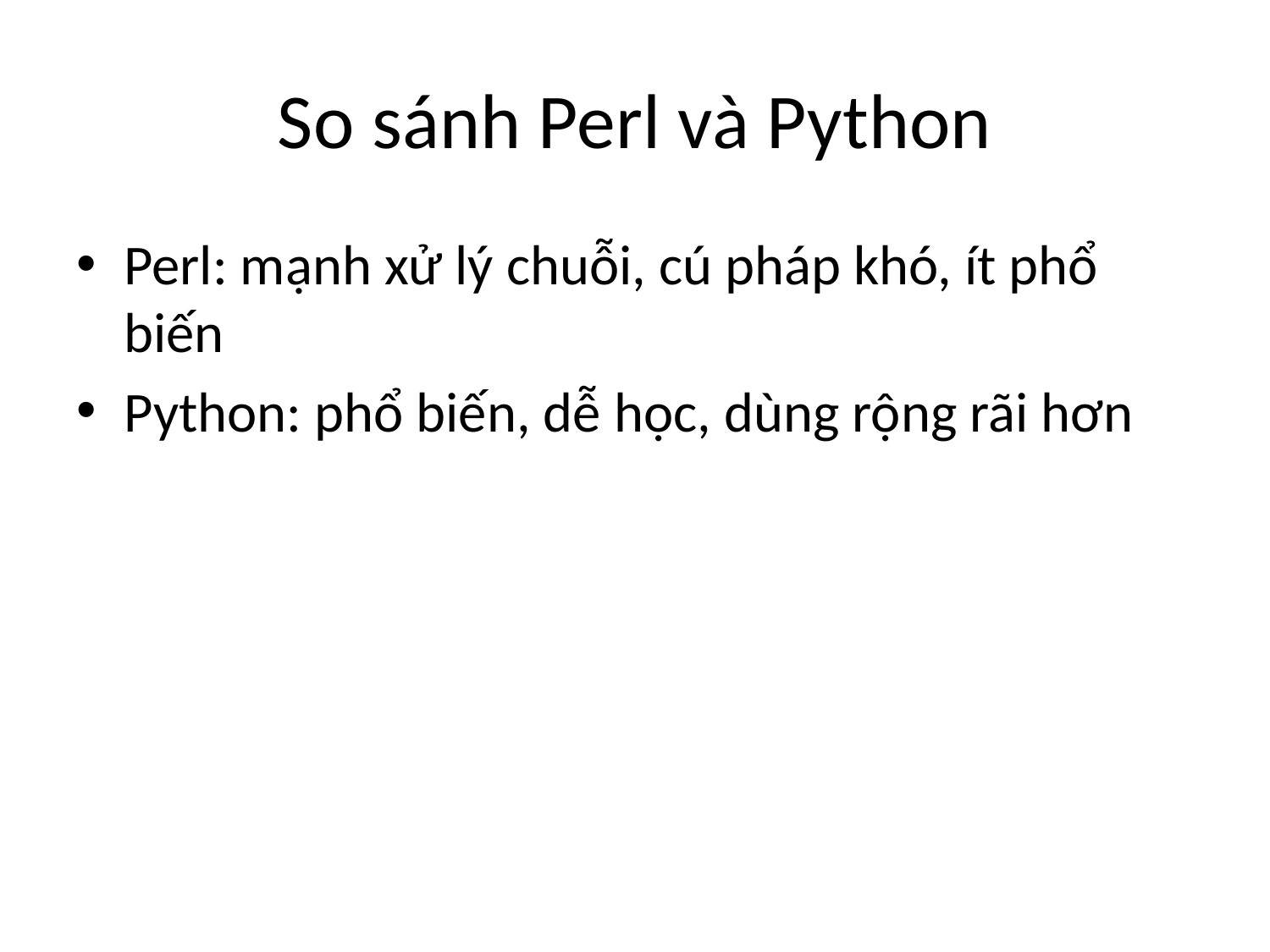

# So sánh Perl và Python
Perl: mạnh xử lý chuỗi, cú pháp khó, ít phổ biến
Python: phổ biến, dễ học, dùng rộng rãi hơn